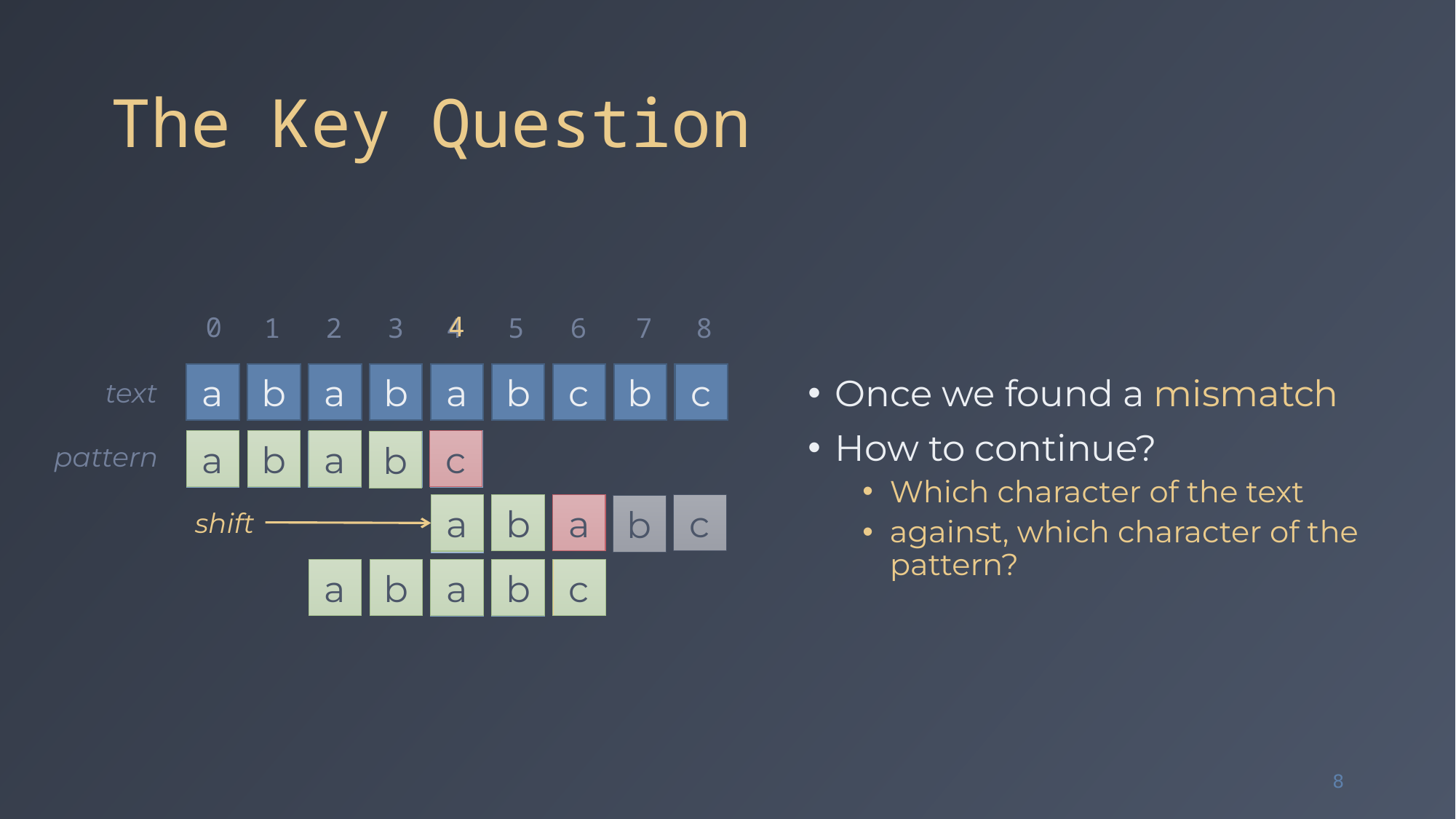

# The Key Question
Once we found a mismatch
How to continue?
Which character of the text
against, which character of the pattern?
4
0
1
2
3
4
5
6
7
8
a
b
a
b
a
b
c
b
c
text
a
b
a
c
c
a
a
a
b
b
pattern
b
a
c
a
b
a
shift
a
b
a
b
c
a
b
8